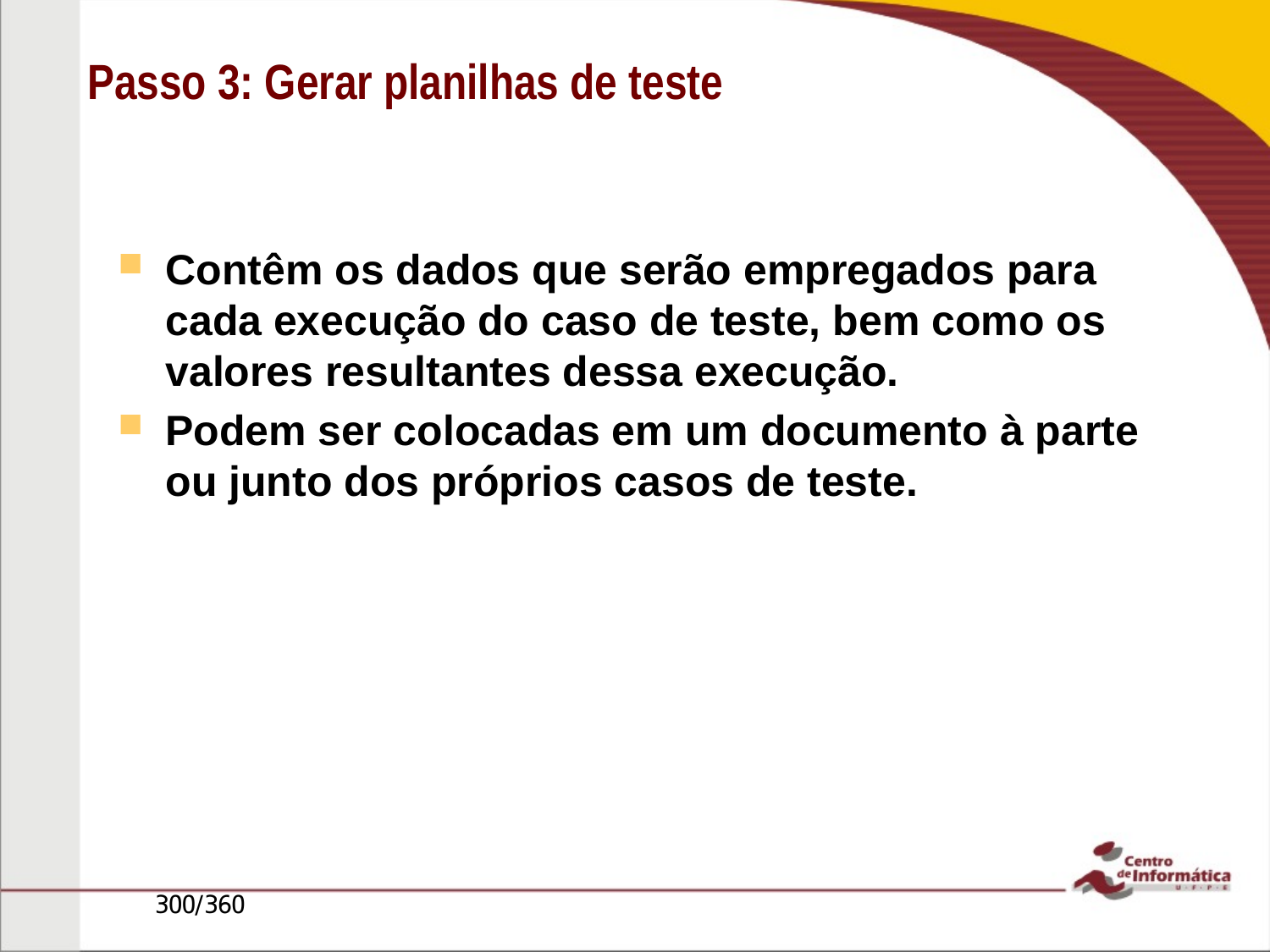

Contêm os dados que serão empregados para cada execução do caso de teste, bem como os valores resultantes dessa execução.
Podem ser colocadas em um documento à parte ou junto dos próprios casos de teste.
Passo 3: Gerar planilhas de teste
300/360